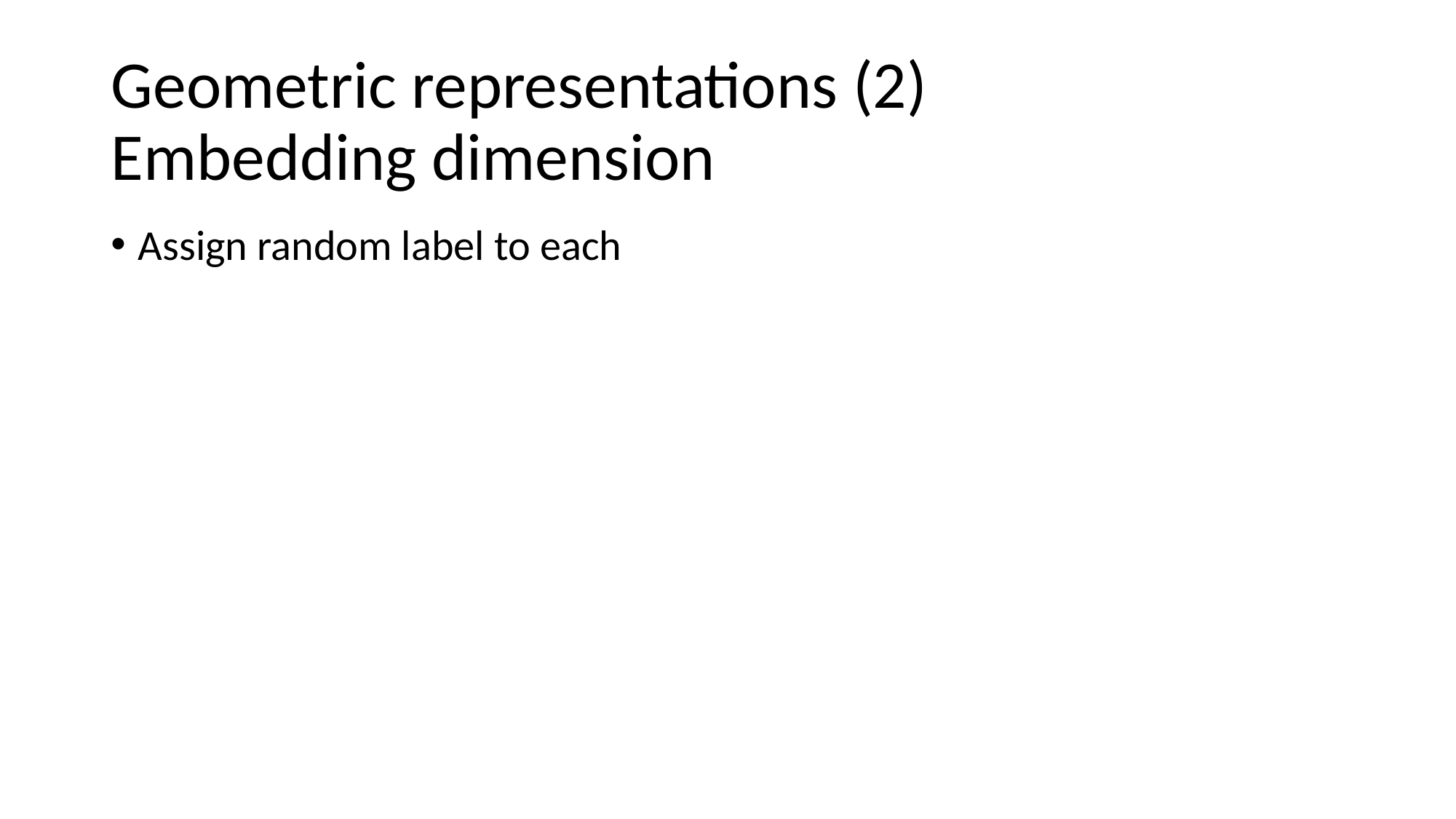

# Geometric representations (2) Embedding dimension
Assign random label to each